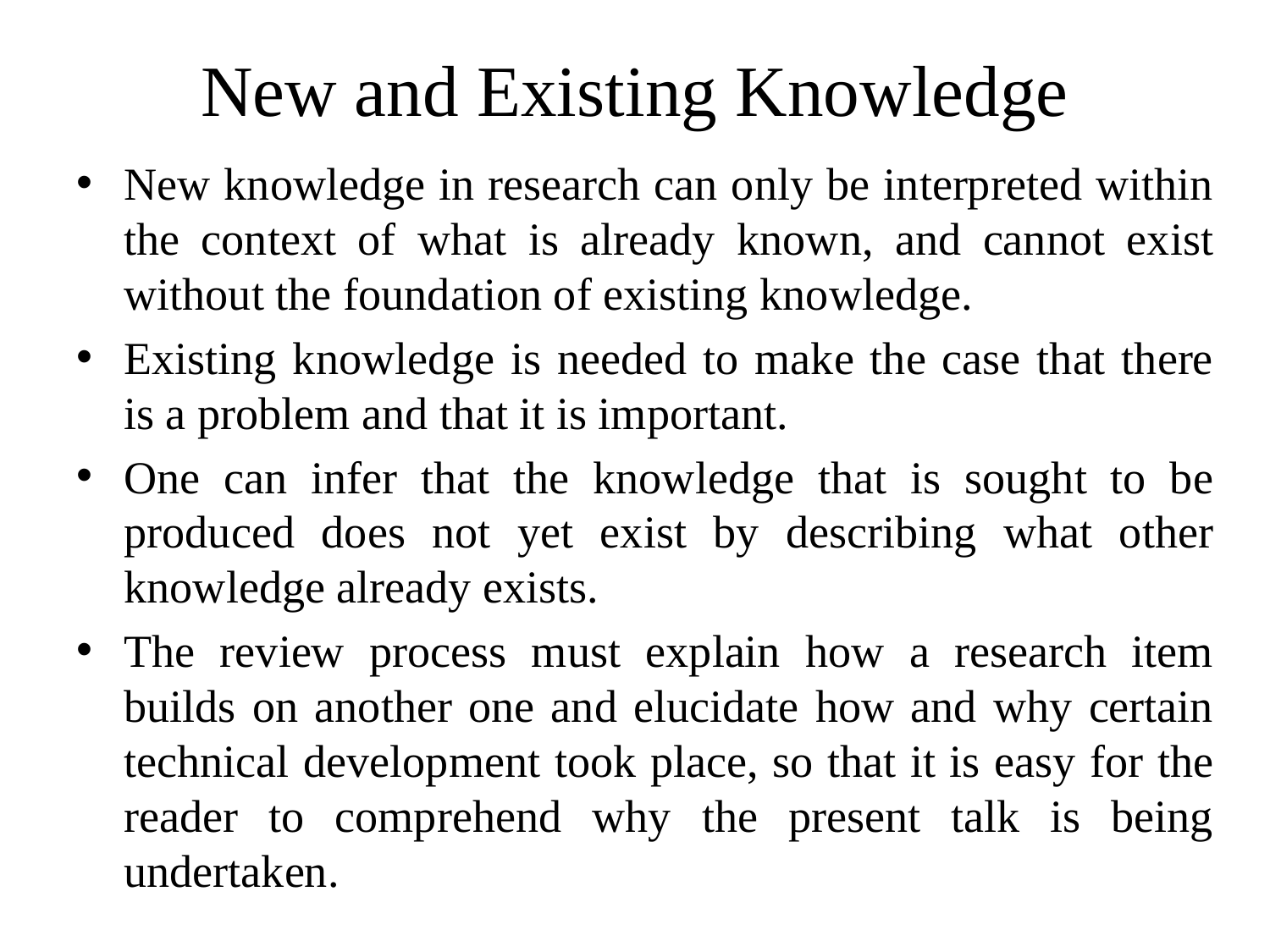

# New and Existing Knowledge
New knowledge in research can only be interpreted within the context of what is already known, and cannot exist without the foundation of existing knowledge.
Existing knowledge is needed to make the case that there is a problem and that it is important.
One can infer that the knowledge that is sought to be produced does not yet exist by describing what other knowledge already exists.
The review process must explain how a research item builds on another one and elucidate how and why certain technical development took place, so that it is easy for the reader to comprehend why the present talk is being undertaken.